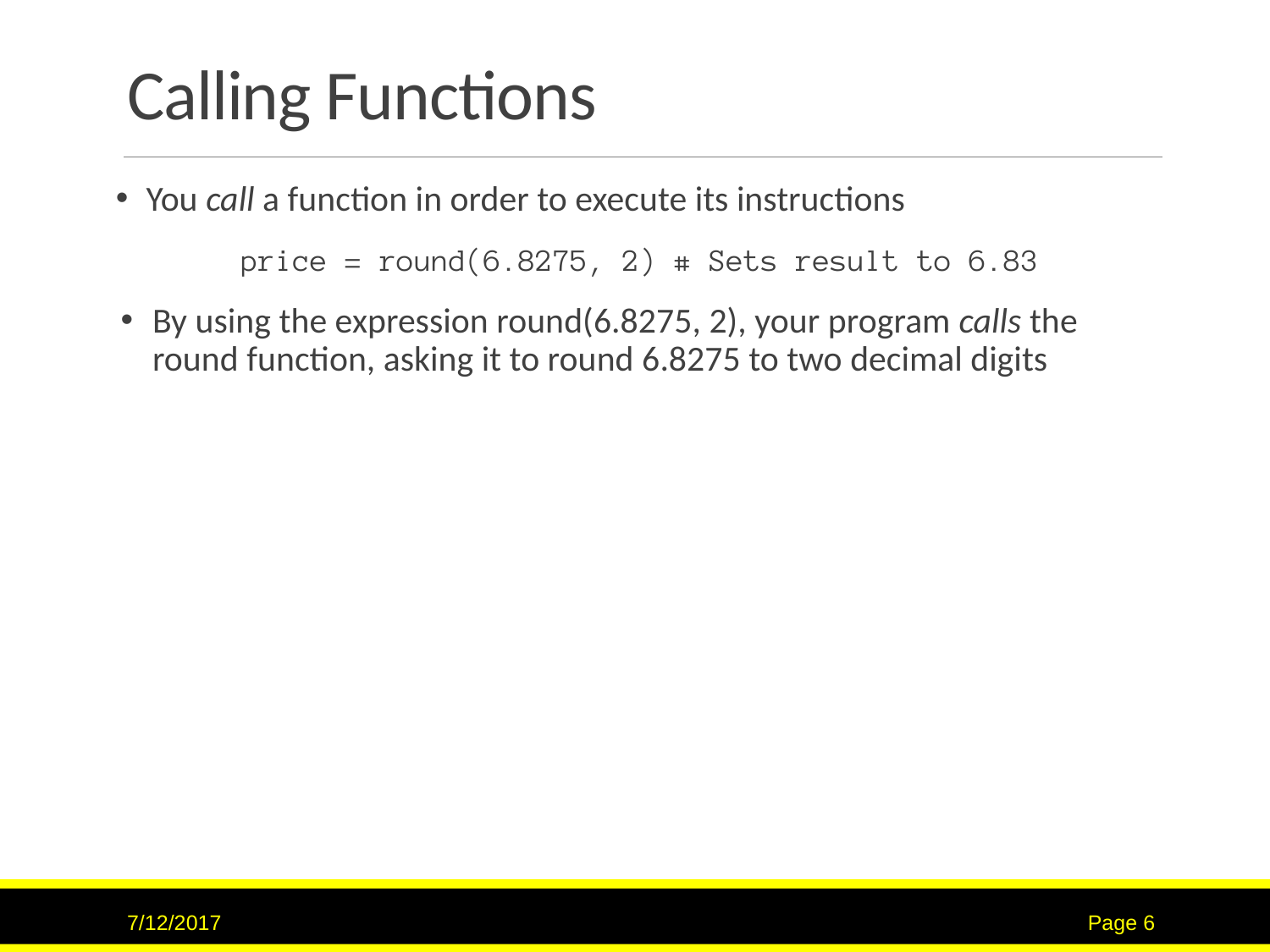

# Calling Functions
You call a function in order to execute its instructions
	price = round(6.8275, 2) # Sets result to 6.83
By using the expression round(6.8275, 2), your program calls the round function, asking it to round 6.8275 to two decimal digits

7/12/2017
Page 6